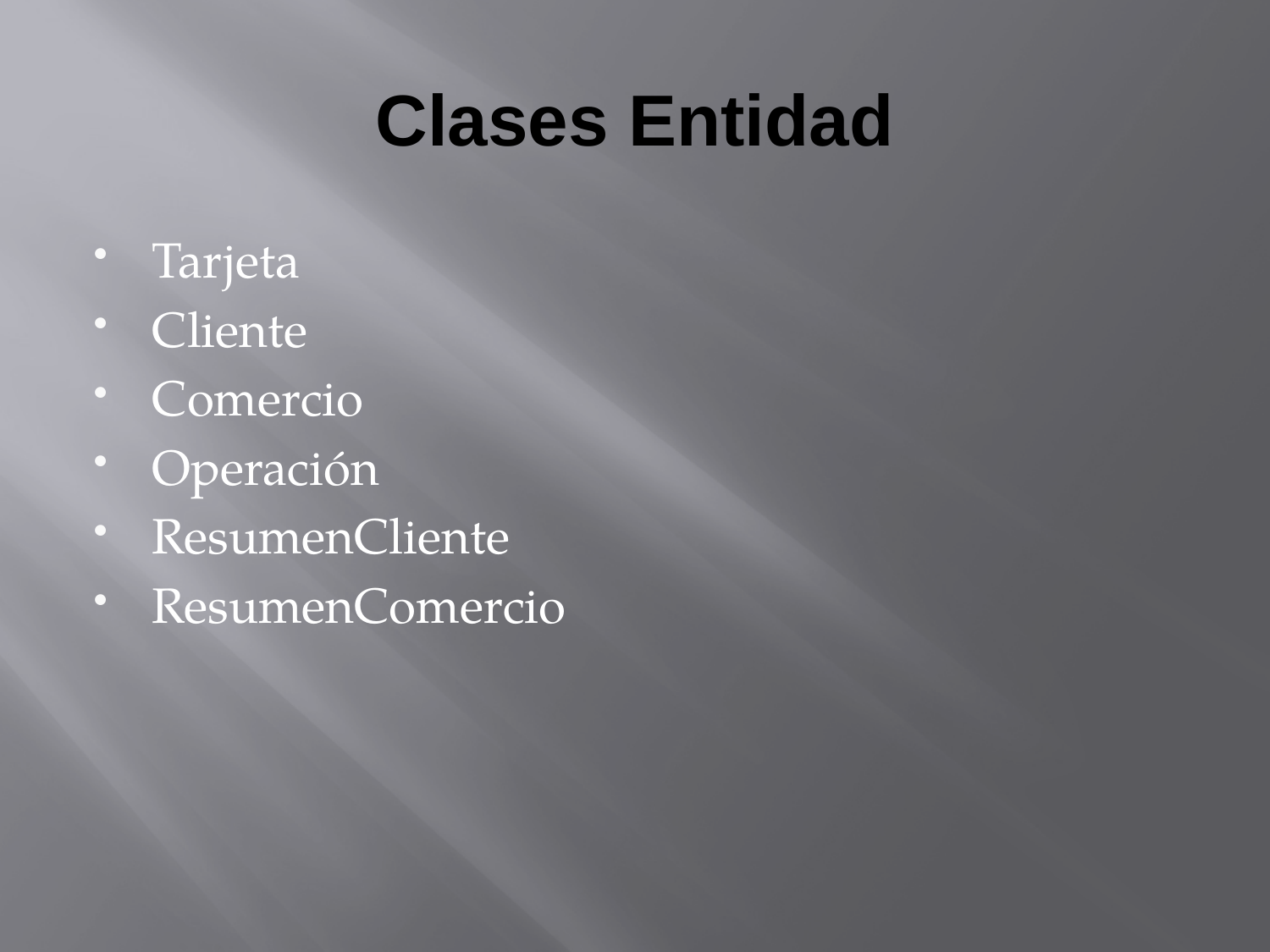

# Clases Entidad
Tarjeta
Cliente
Comercio
Operación
ResumenCliente
ResumenComercio